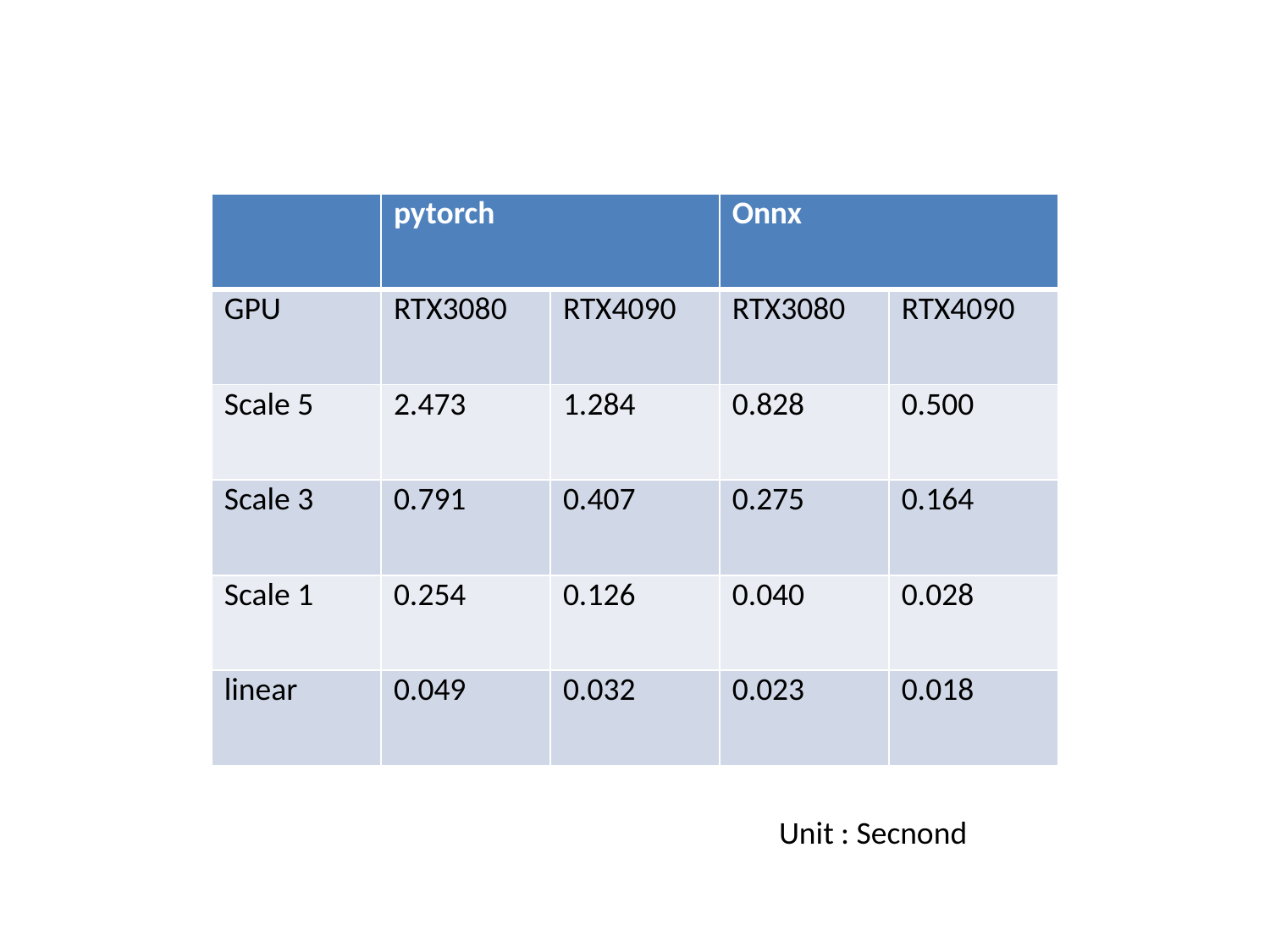

|  | pytorch |  | Onnx |  |
| --- | --- | --- | --- | --- |
| GPU | RTX3080 | RTX4090 | RTX3080 | RTX4090 |
| Scale 5 | 2.473 | 1.284 | 0.828 | 0.500 |
| Scale 3 | 0.791 | 0.407 | 0.275 | 0.164 |
| Scale 1 | 0.254 | 0.126 | 0.040 | 0.028 |
| linear | 0.049 | 0.032 | 0.023 | 0.018 |
Unit : Secnond